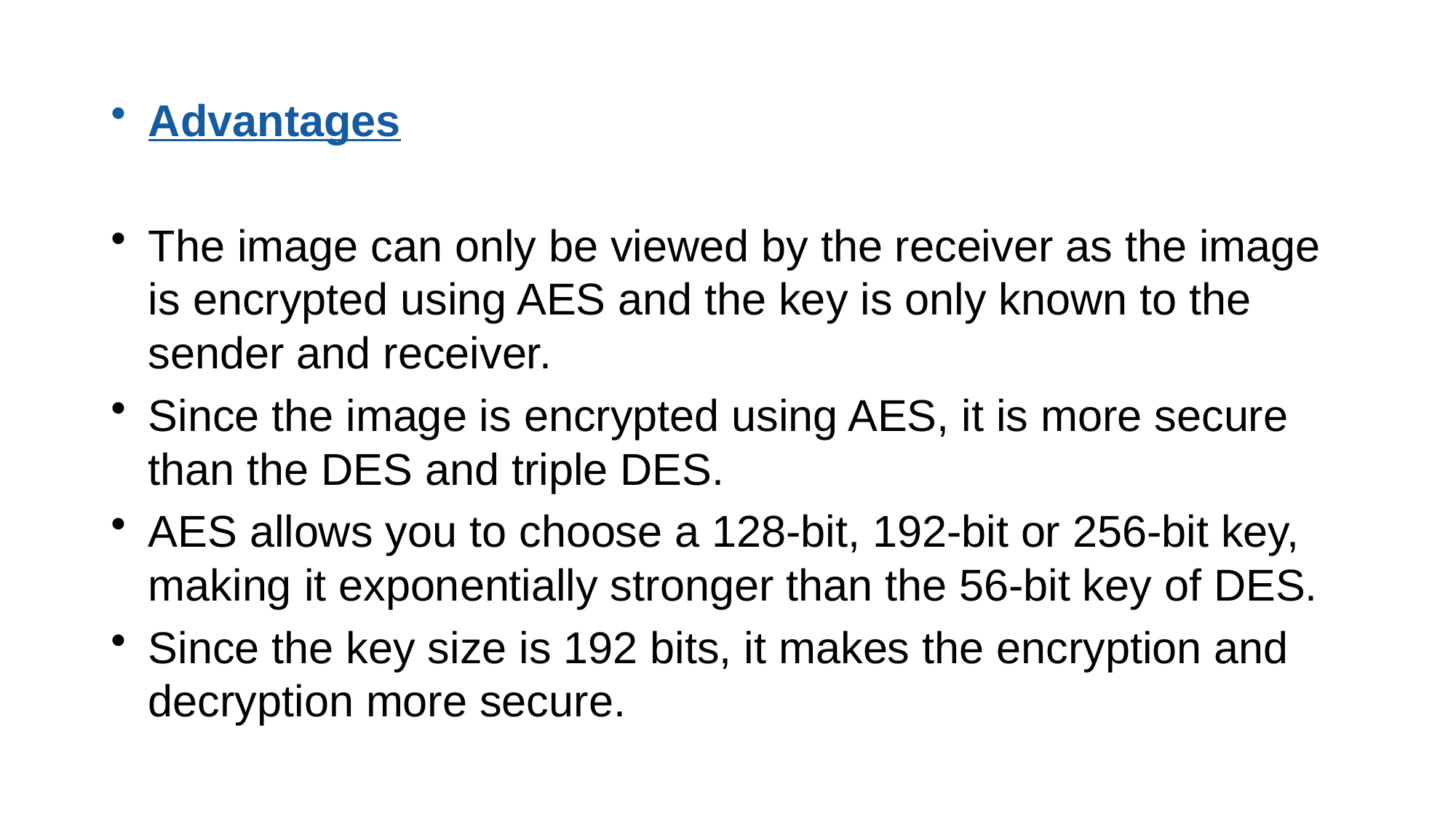

Advantages

The image can only be viewed by the receiver as the image is encrypted using AES and the key is only known to the sender and receiver.
Since the image is encrypted using AES, it is more secure than the DES and triple DES.
AES allows you to choose a 128-bit, 192-bit or 256-bit key, making it exponentially stronger than the 56-bit key of DES.
Since the key size is 192 bits, it makes the encryption and decryption more secure.